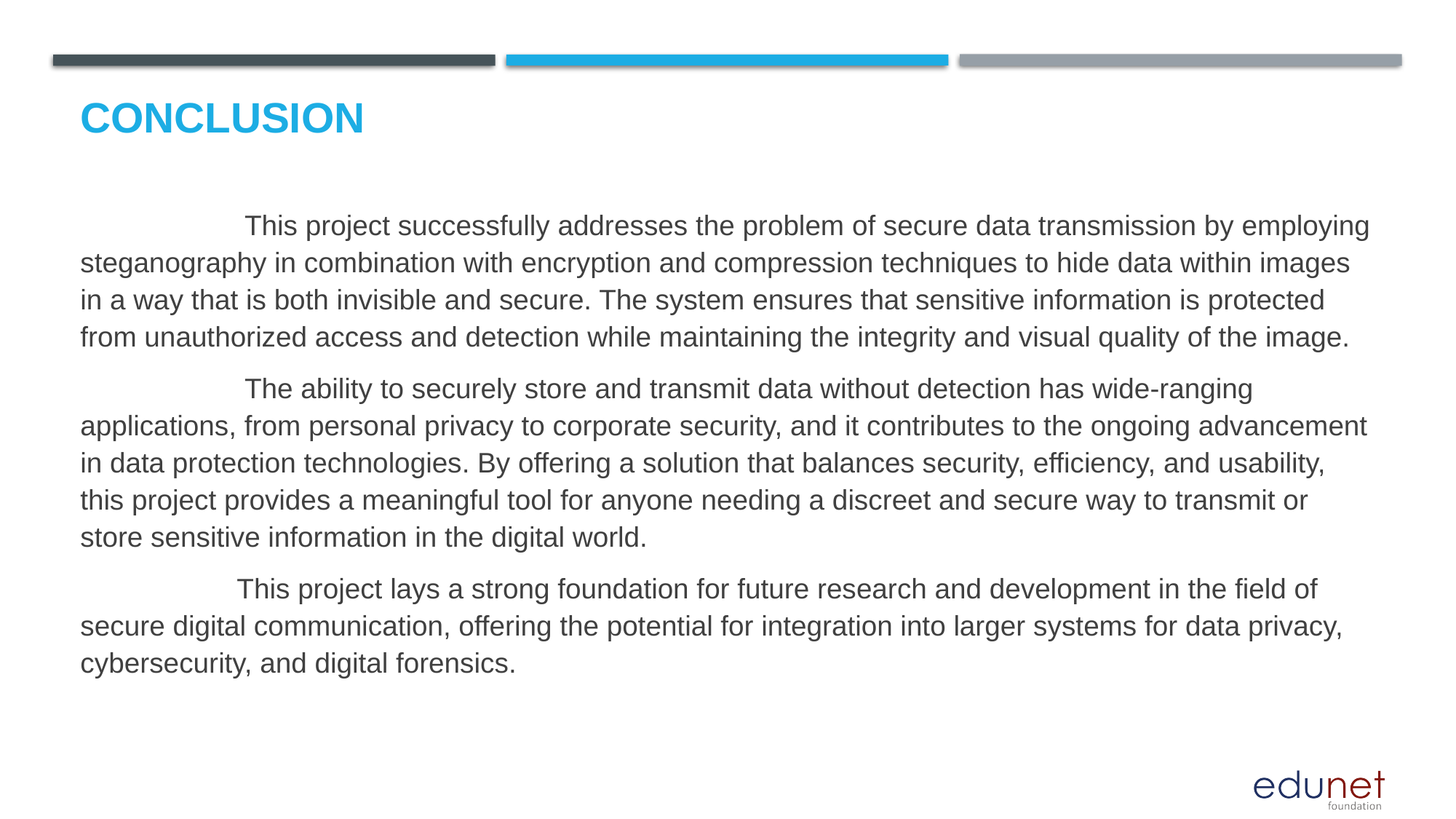

# Conclusion

                     This project successfully addresses the problem of secure data transmission by employing steganography in combination with encryption and compression techniques to hide data within images in a way that is both invisible and secure. The system ensures that sensitive information is protected from unauthorized access and detection while maintaining the integrity and visual quality of the image.
                     The ability to securely store and transmit data without detection has wide-ranging applications, from personal privacy to corporate security, and it contributes to the ongoing advancement in data protection technologies. By offering a solution that balances security, efficiency, and usability, this project provides a meaningful tool for anyone needing a discreet and secure way to transmit or store sensitive information in the digital world.
                    This project lays a strong foundation for future research and development in the field of secure digital communication, offering the potential for integration into larger systems for data privacy, cybersecurity, and digital forensics.